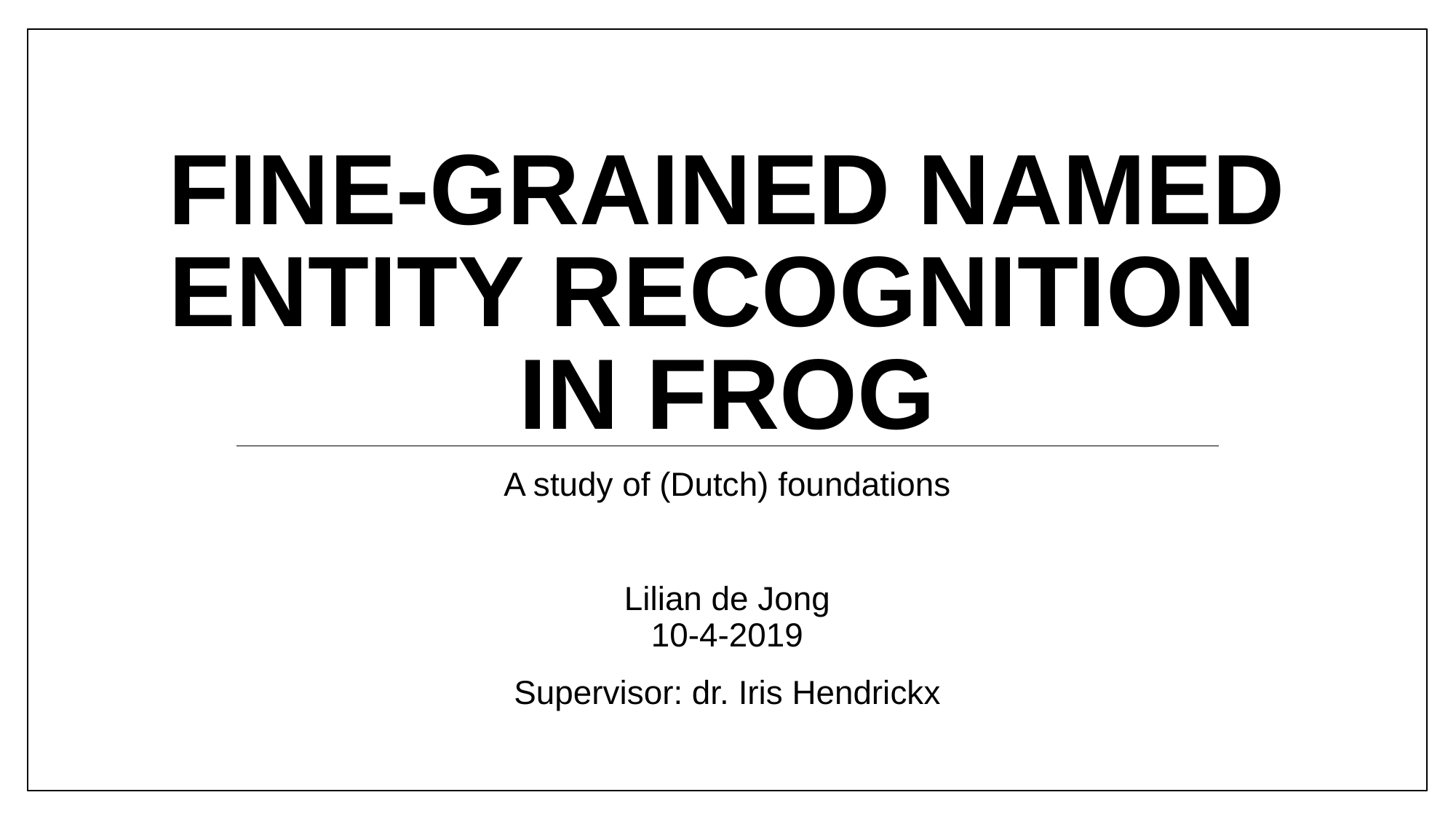

# Fine-grained Named Entity Recognition in Frog
A study of (Dutch) foundations

Lilian de Jong
10-4-2019
Supervisor: dr. Iris Hendrickx